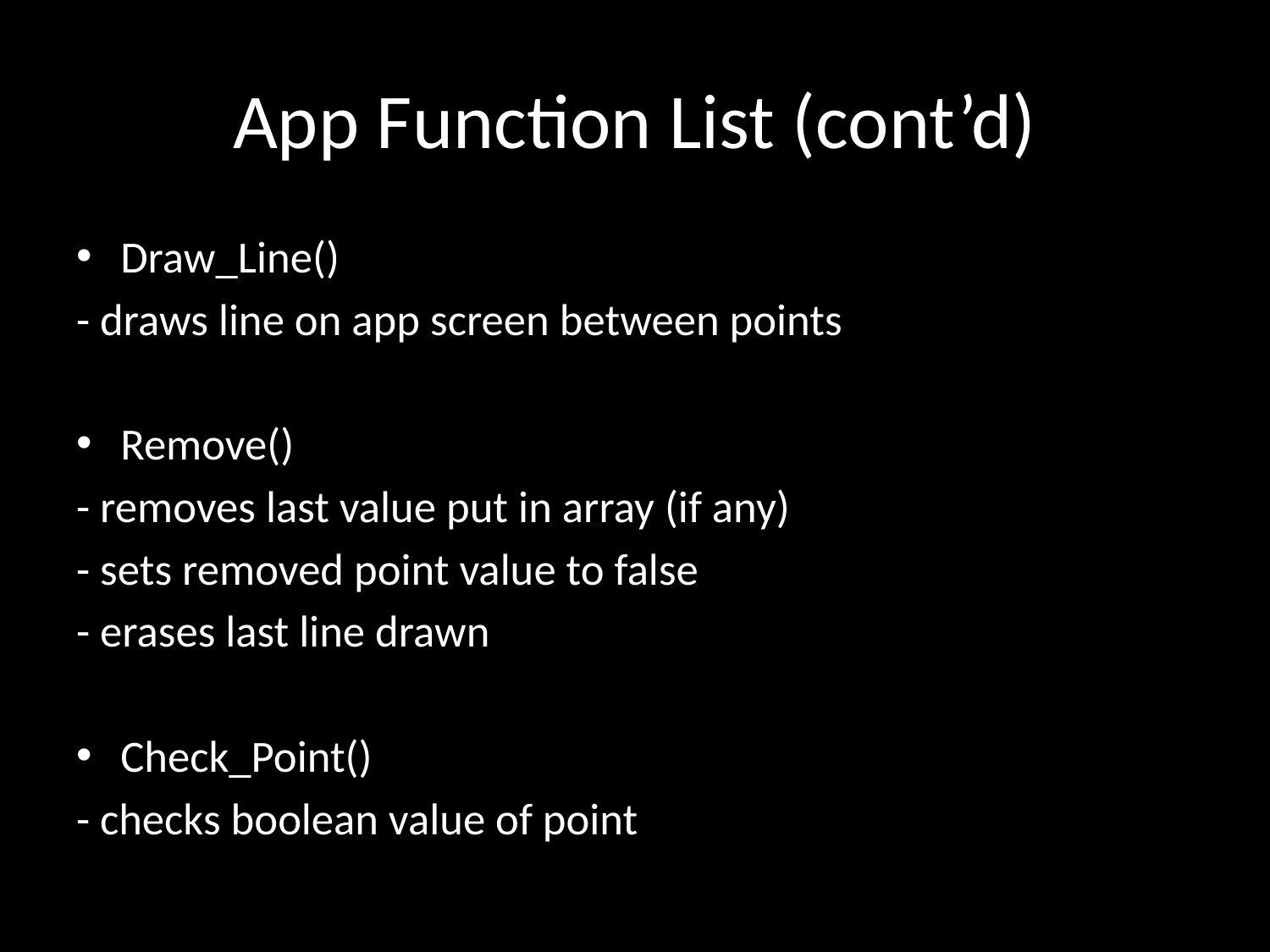

# App Function List (cont’d)
Draw_Line()
- draws line on app screen between points

Remove()
- removes last value put in array (if any)
- sets removed point value to false
- erases last line drawn

Check_Point()
- checks boolean value of point